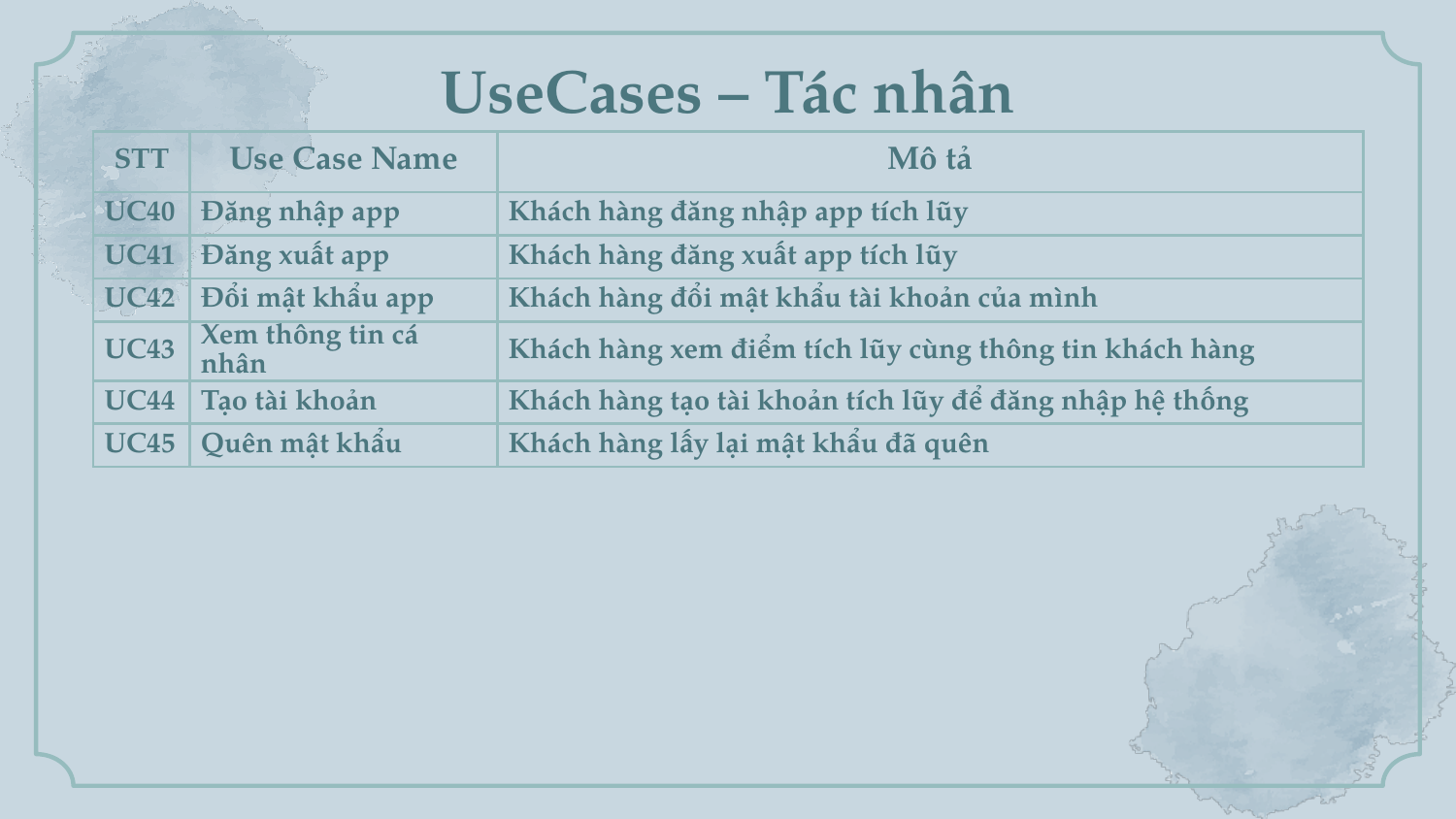

UseCases – Tác nhân
| STT | Use Case Name | Mô tả |
| --- | --- | --- |
| UC40 | Đăng nhập app | Khách hàng đăng nhập app tích lũy |
| UC41 | Đăng xuất app | Khách hàng đăng xuất app tích lũy |
| UC42 | Đổi mật khẩu app | Khách hàng đổi mật khẩu tài khoản của mình |
| UC43 | Xem thông tin cá nhân | Khách hàng xem điểm tích lũy cùng thông tin khách hàng |
| UC44 | Tạo tài khoản | Khách hàng tạo tài khoản tích lũy để đăng nhập hệ thống |
| UC45 | Quên mật khẩu | Khách hàng lấy lại mật khẩu đã quên |